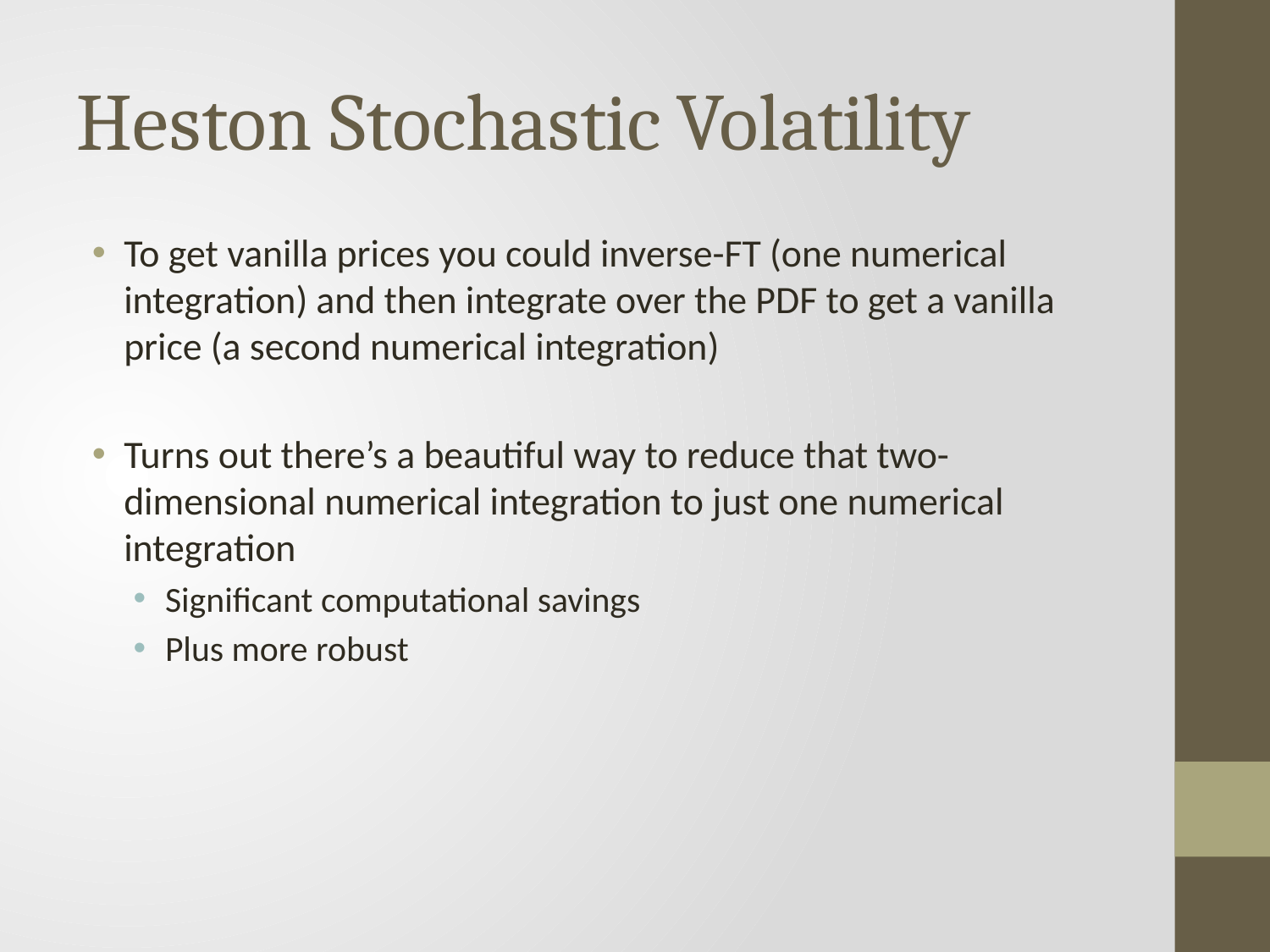

# Heston Stochastic Volatility
To get vanilla prices you could inverse-FT (one numerical integration) and then integrate over the PDF to get a vanilla price (a second numerical integration)

Turns out there’s a beautiful way to reduce that two-dimensional numerical integration to just one numerical integration
Significant computational savings
Plus more robust